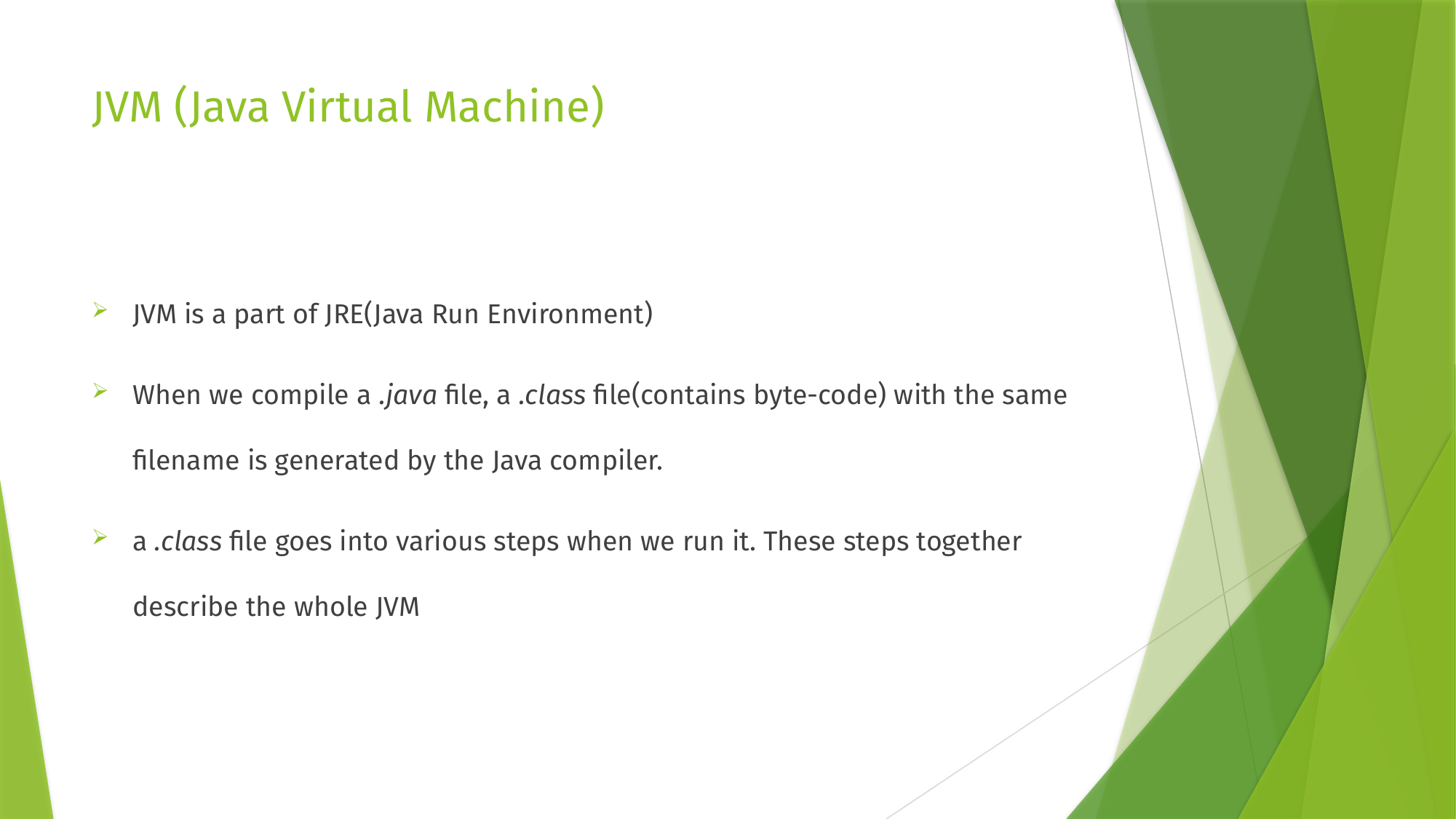

# JVM (Java Virtual Machine)
JVM is a part of JRE(Java Run Environment)
When we compile a .java file, a .class file(contains byte-code) with the same filename is generated by the Java compiler.
a .class file goes into various steps when we run it. These steps together describe the whole JVM